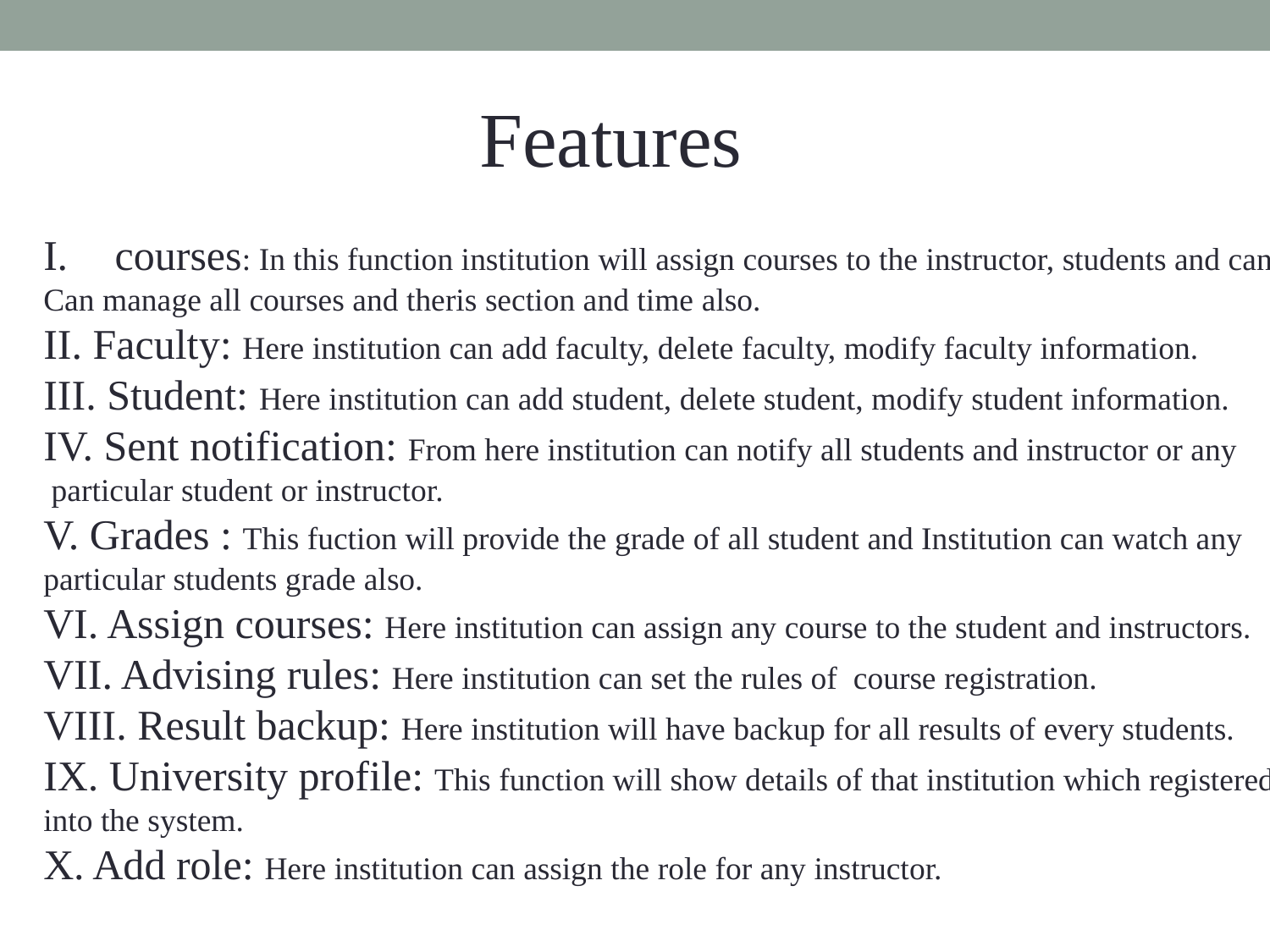

Features
courses: In this function institution will assign courses to the instructor, students and can
Can manage all courses and theris section and time also.
II. Faculty: Here institution can add faculty, delete faculty, modify faculty information.
III. Student: Here institution can add student, delete student, modify student information.
IV. Sent notification: From here institution can notify all students and instructor or any
 particular student or instructor.
V. Grades : This fuction will provide the grade of all student and Institution can watch any
particular students grade also.
VI. Assign courses: Here institution can assign any course to the student and instructors.
VII. Advising rules: Here institution can set the rules of  course registration.
VIII. Result backup: Here institution will have backup for all results of every students.
IX. University profile: This function will show details of that institution which registered
into the system.
X. Add role: Here institution can assign the role for any instructor.